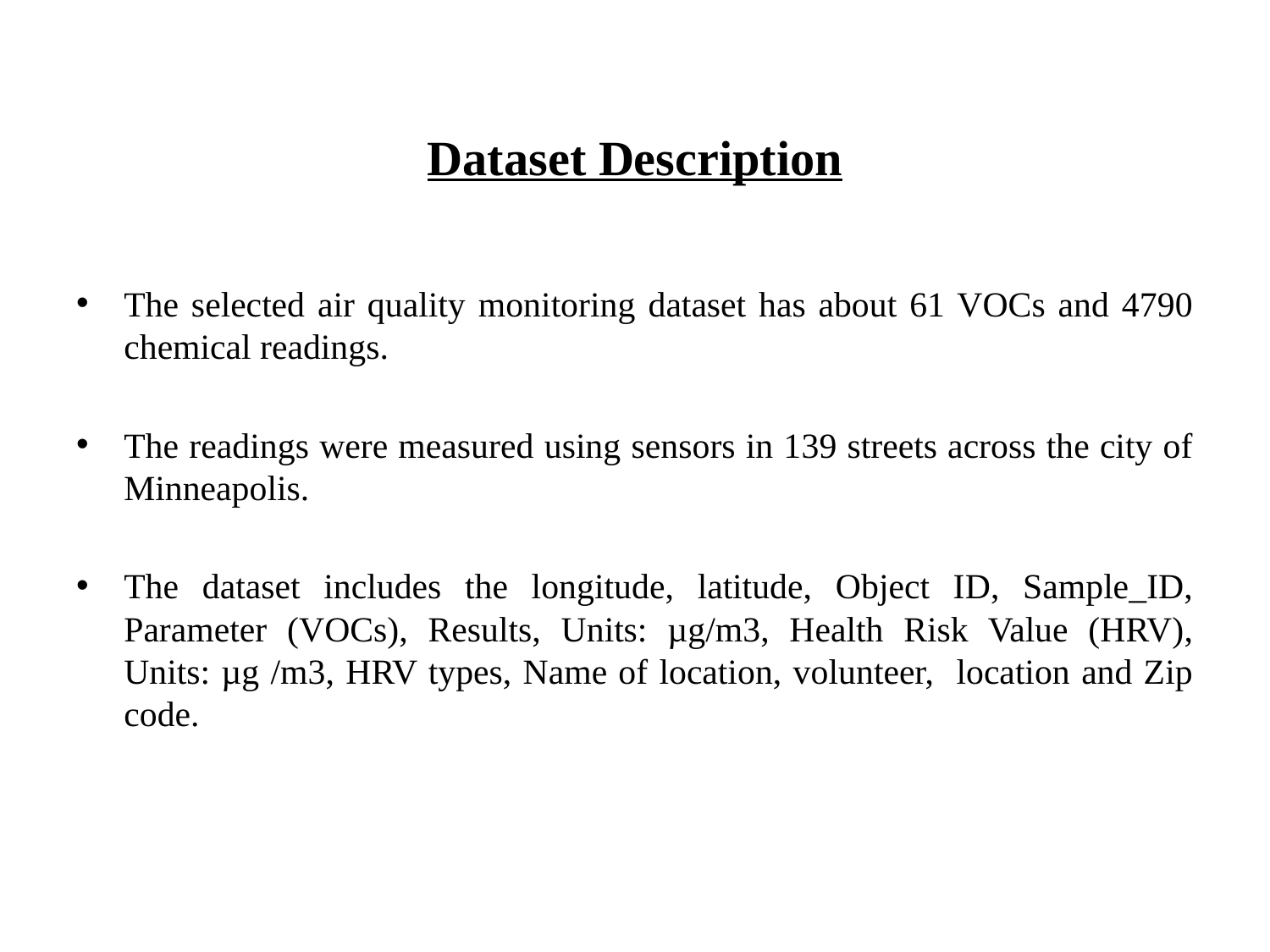

# Dataset Description
The selected air quality monitoring dataset has about 61 VOCs and 4790 chemical readings.

The readings were measured using sensors in 139 streets across the city of Minneapolis.

The dataset includes the longitude, latitude, Object ID, Sample_ID, Parameter (VOCs), Results, Units: µg/m3, Health Risk Value (HRV), Units: µg /m3, HRV types, Name of location, volunteer,  location and Zip code.